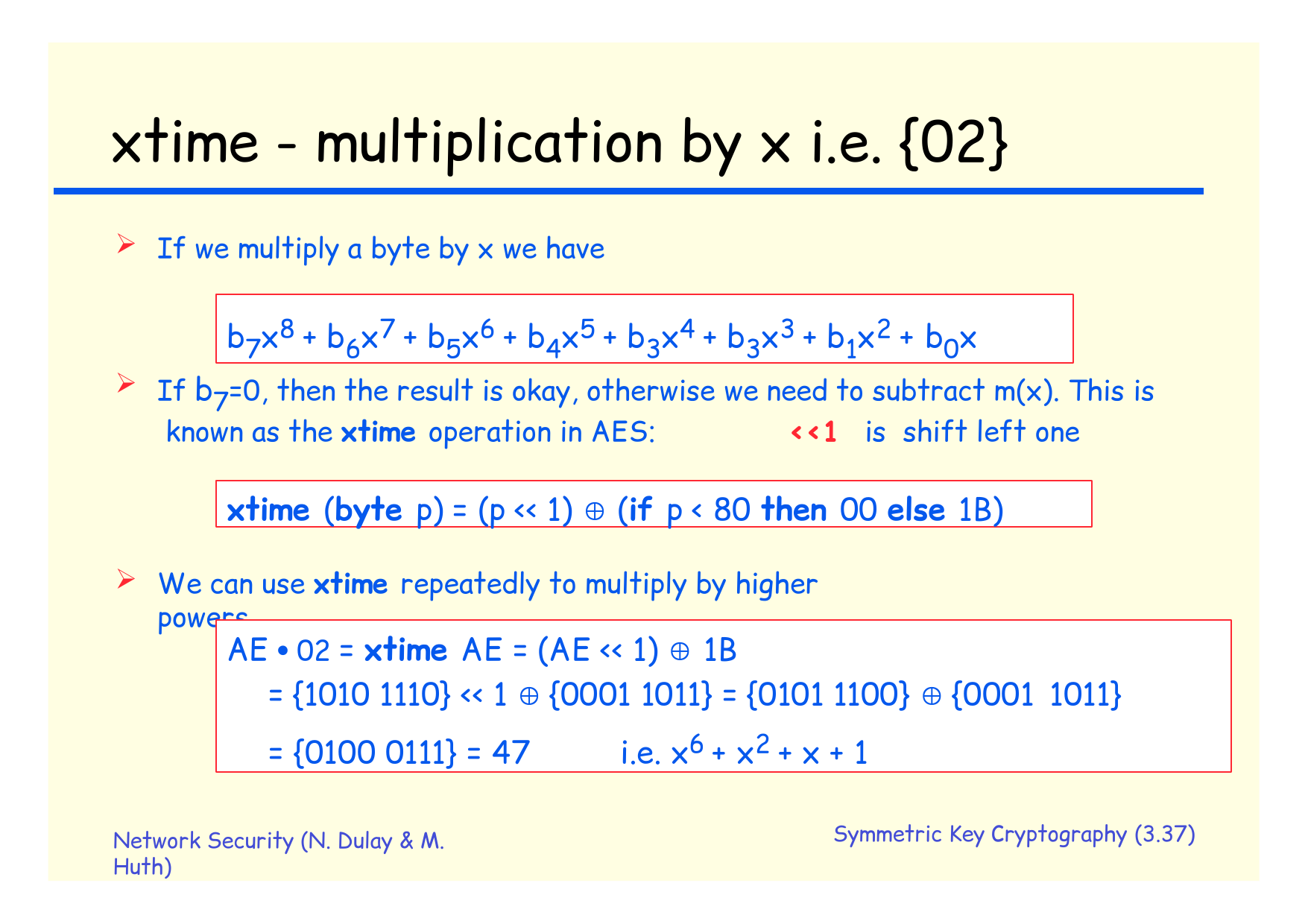

# xtime - multiplication by x i.e. {02}
If we multiply a byte by x we have
b7x8 + b6x7 + b5x6 + b4x5 + b3x4 + b3x3 + b1x2 + b0x
If b7=0, then the result is okay, otherwise we need to subtract m(x). This is  known as the xtime operation in AES:	<<1	is	shift left one
xtime (byte p) = (p << 1) ⊕ (if p < 80 then 00 else 1B)
We can use xtime repeatedly to multiply by higher powers
AE • 02 = xtime AE = (AE << 1) ⊕ 1B
= {1010 1110} << 1 ⊕ {0001 1011} = {0101 1100} ⊕ {0001 1011}
= {0100 0111} = 47	i.e. x6 + x2 + x + 1
Symmetric Key Cryptography (3.37)
Network Security (N. Dulay & M.
Huth)